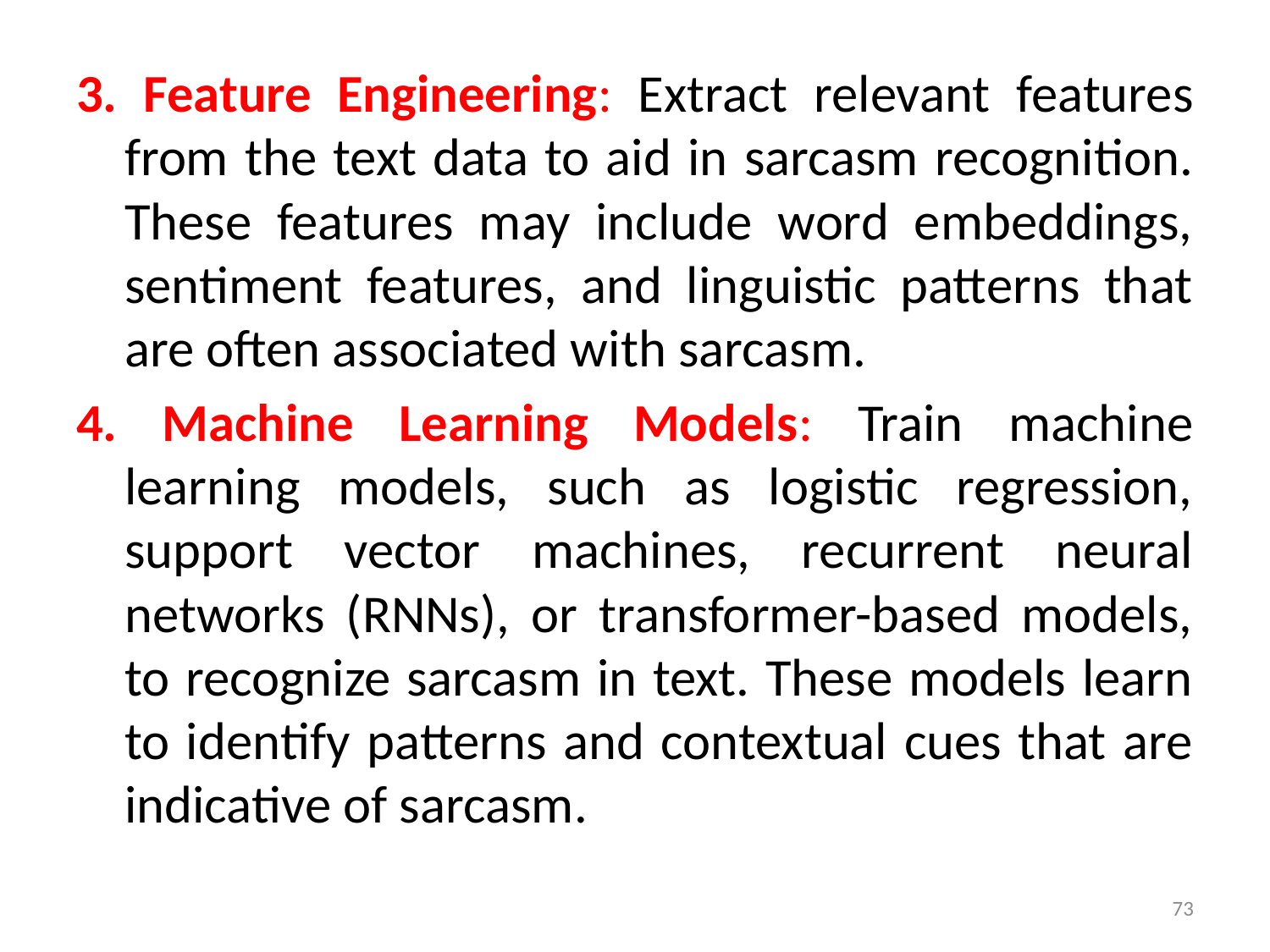

3. Feature Engineering: Extract relevant features from the text data to aid in sarcasm recognition. These features may include word embeddings, sentiment features, and linguistic patterns that are often associated with sarcasm.
4. Machine Learning Models: Train machine learning models, such as logistic regression, support vector machines, recurrent neural networks (RNNs), or transformer-based models, to recognize sarcasm in text. These models learn to identify patterns and contextual cues that are indicative of sarcasm.

73